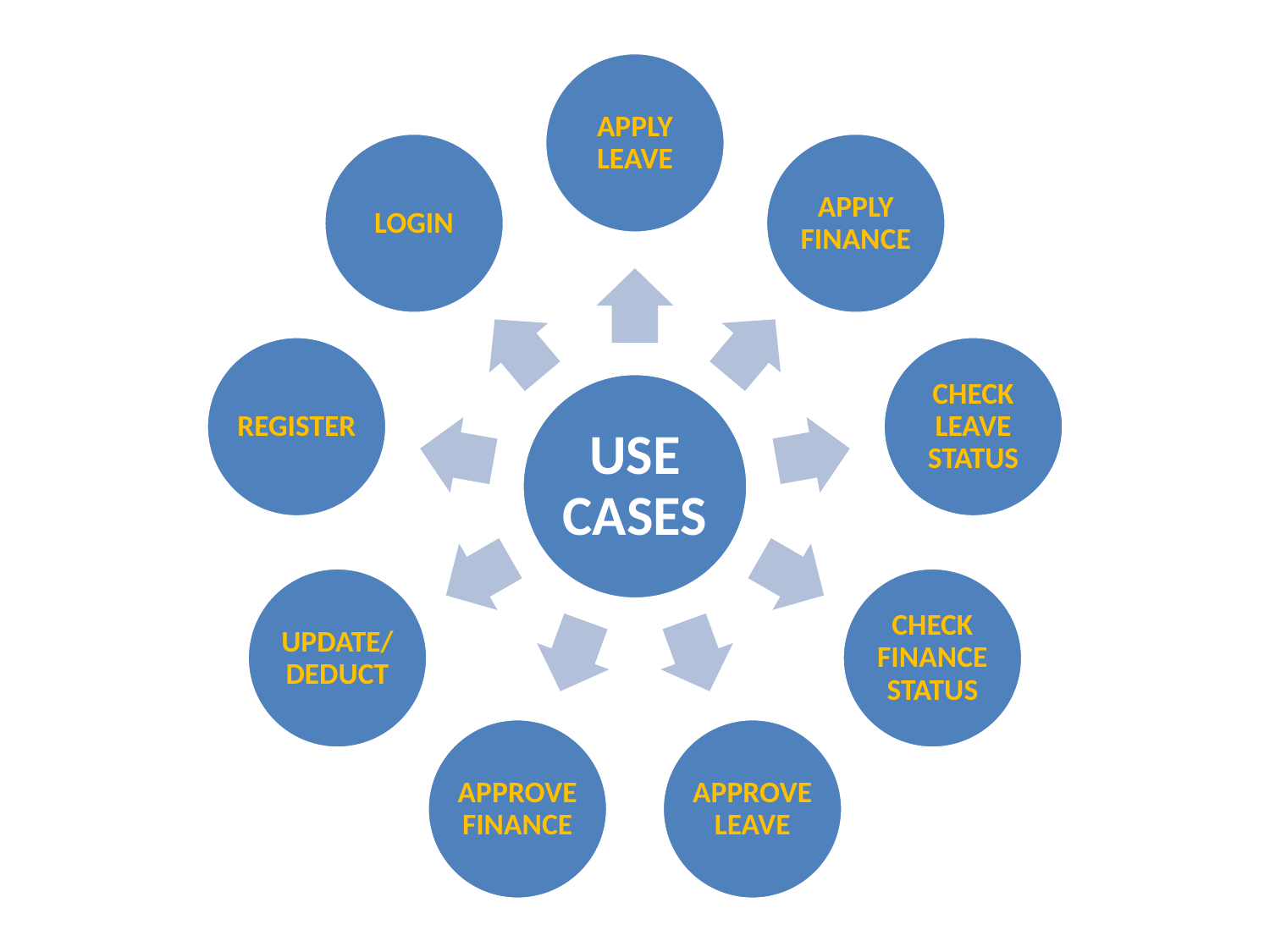

APPLY LEAVE

LOGIN

APPLY FINANCE

REGISTER

CHECK LEAVE STATUS

USE CASES

UPDATE/ DEDUCT

CHECK FINANCE STATUS

APPROVE FINANCE

APPROVE LEAVE